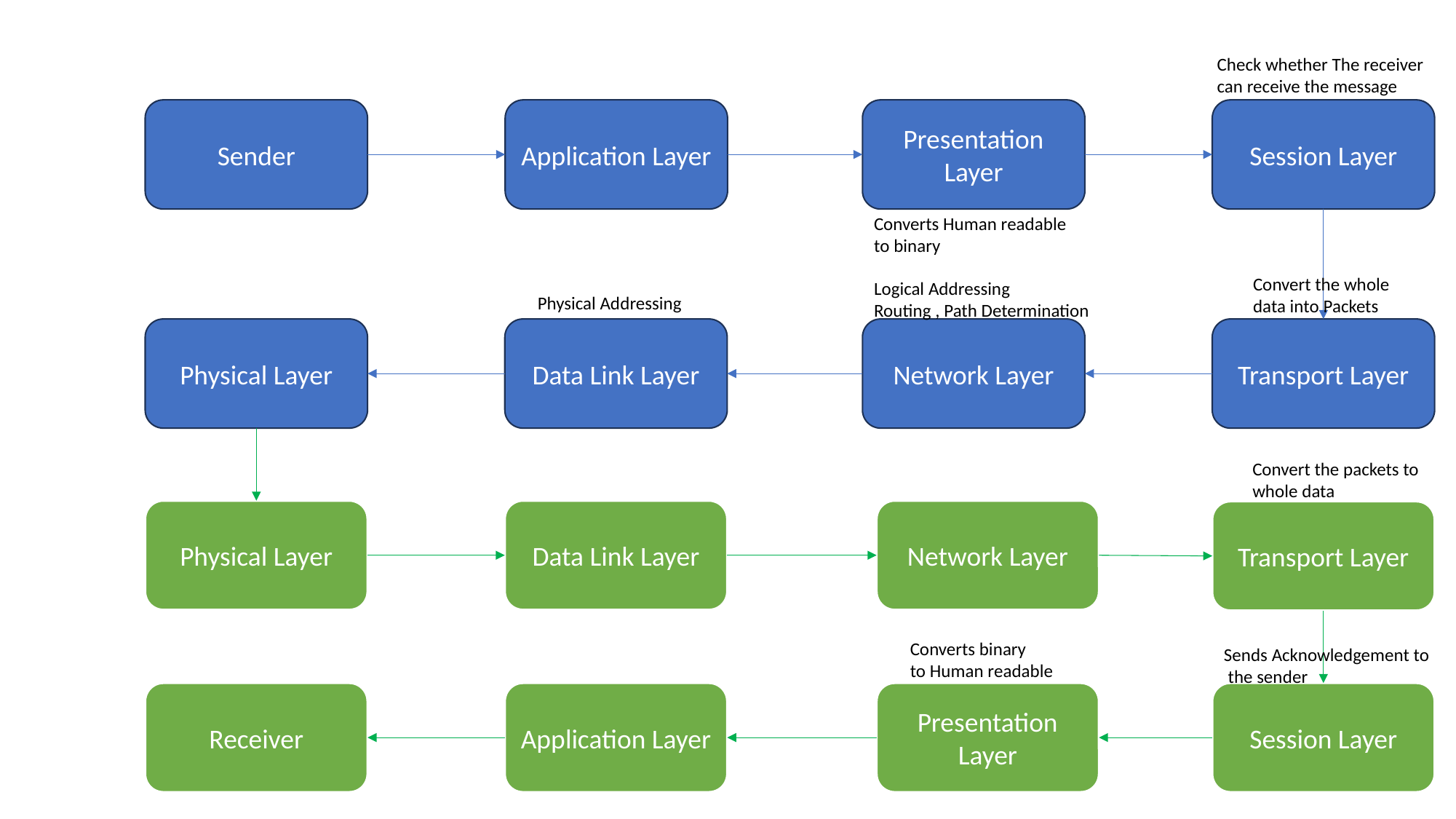

Check whether The receiver
can receive the message
Sender
Application Layer
Presentation Layer
Session Layer
Converts Human readable
to binary
Convert the whole
data into Packets
Logical Addressing
Routing , Path Determination
Physical Addressing
Physical Layer
Data Link Layer
Network Layer
Transport Layer
Convert the packets to
whole data
Physical Layer
Data Link Layer
Network Layer
Transport Layer
Converts binary
to Human readable
Sends Acknowledgement to
 the sender
Receiver
Application Layer
Presentation Layer
Session Layer